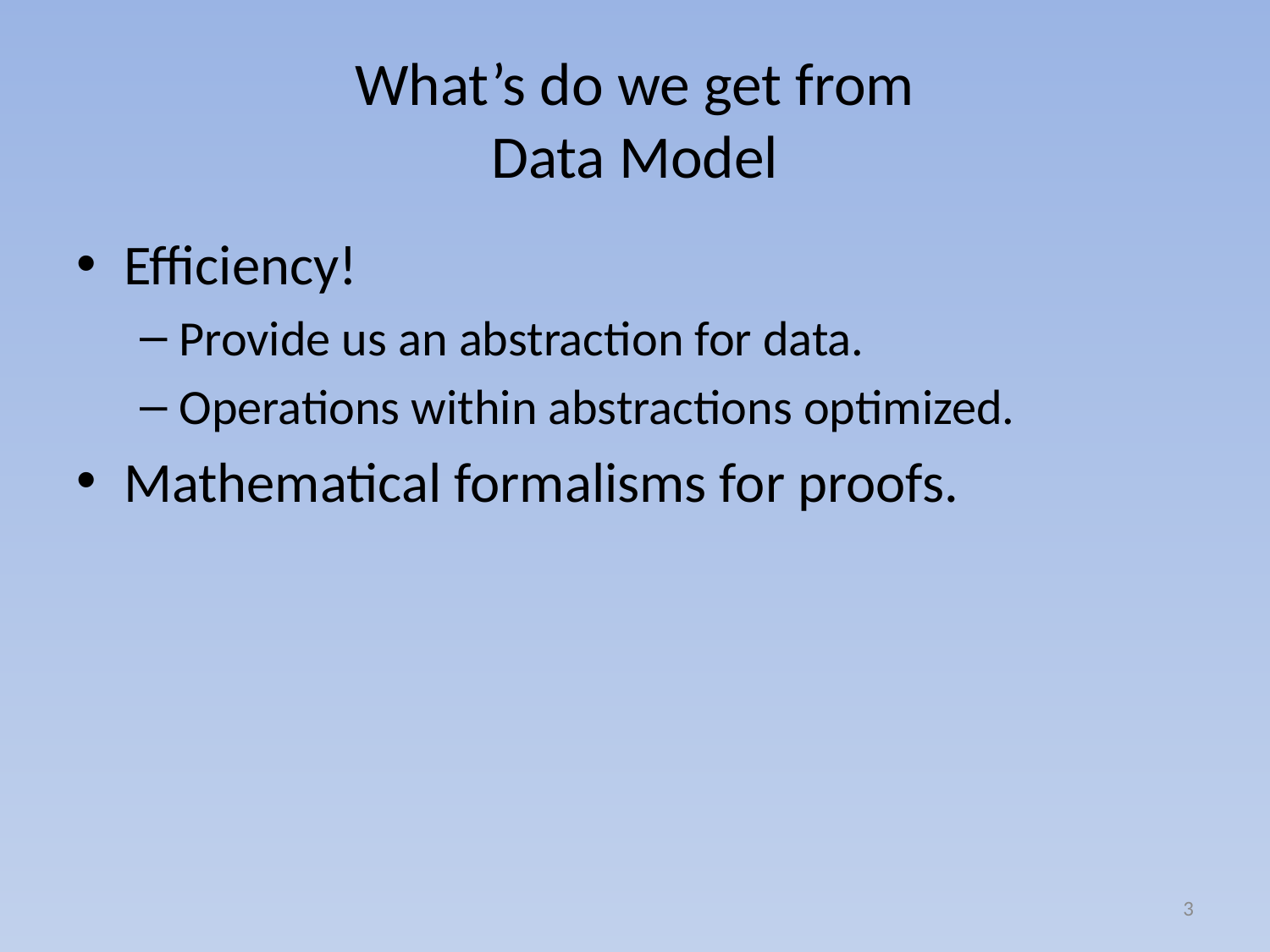

# What’s do we get from Data Model
Efficiency!
Provide us an abstraction for data.
Operations within abstractions optimized.
Mathematical formalisms for proofs.
3